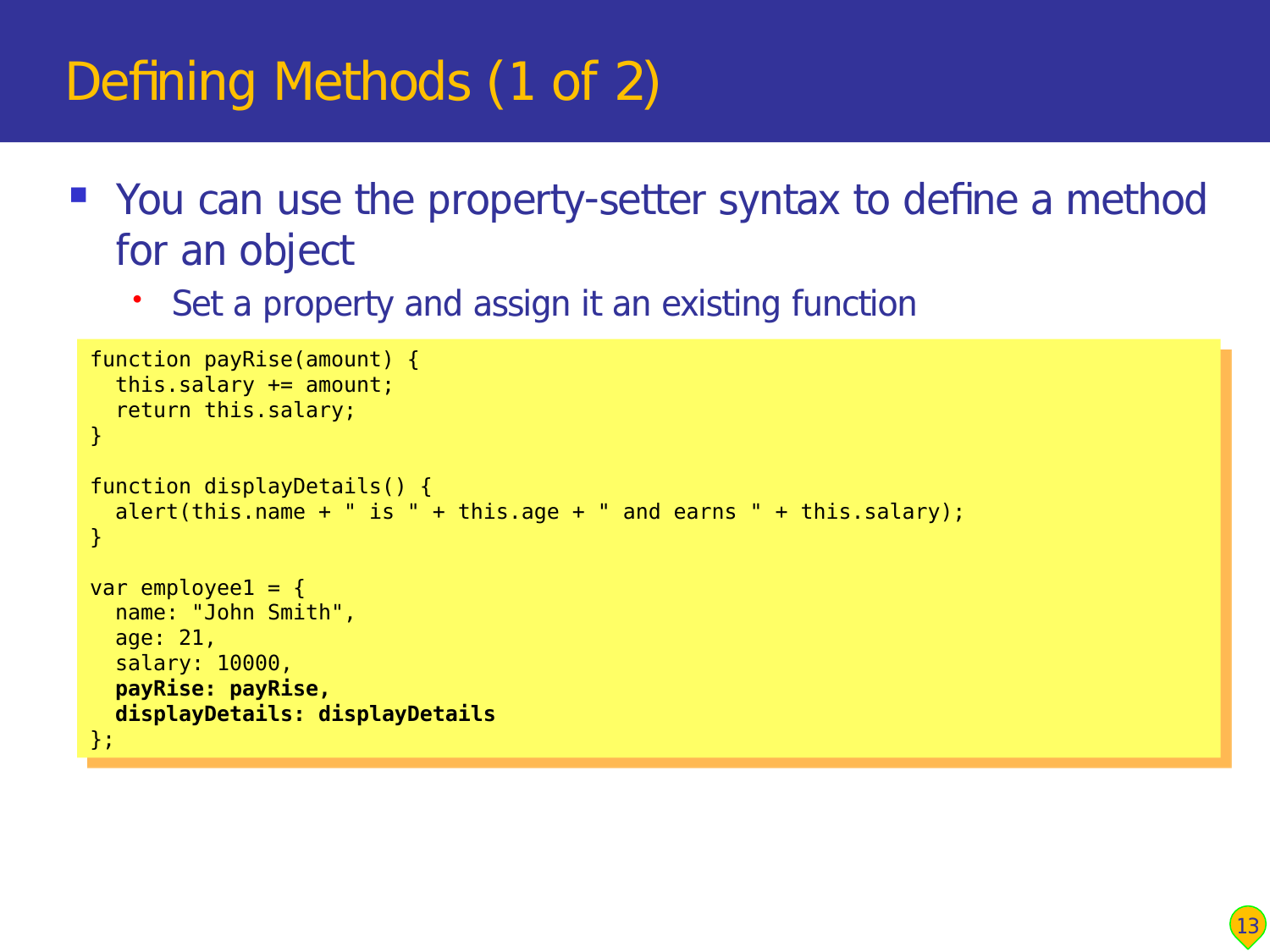

# Defining Methods (1 of 2)
You can use the property-setter syntax to define a method for an object
Set a property and assign it an existing function

function payRise(amount) {
  this.salary += amount;
  return this.salary;
}

function displayDetails() {
  alert(this.name + " is " + this.age + " and earns " + this.salary);
}

var employee1 = {
  name: "John Smith",
  age: 21,
  salary: 10000,
  payRise: payRise,
  displayDetails: displayDetails
};
13